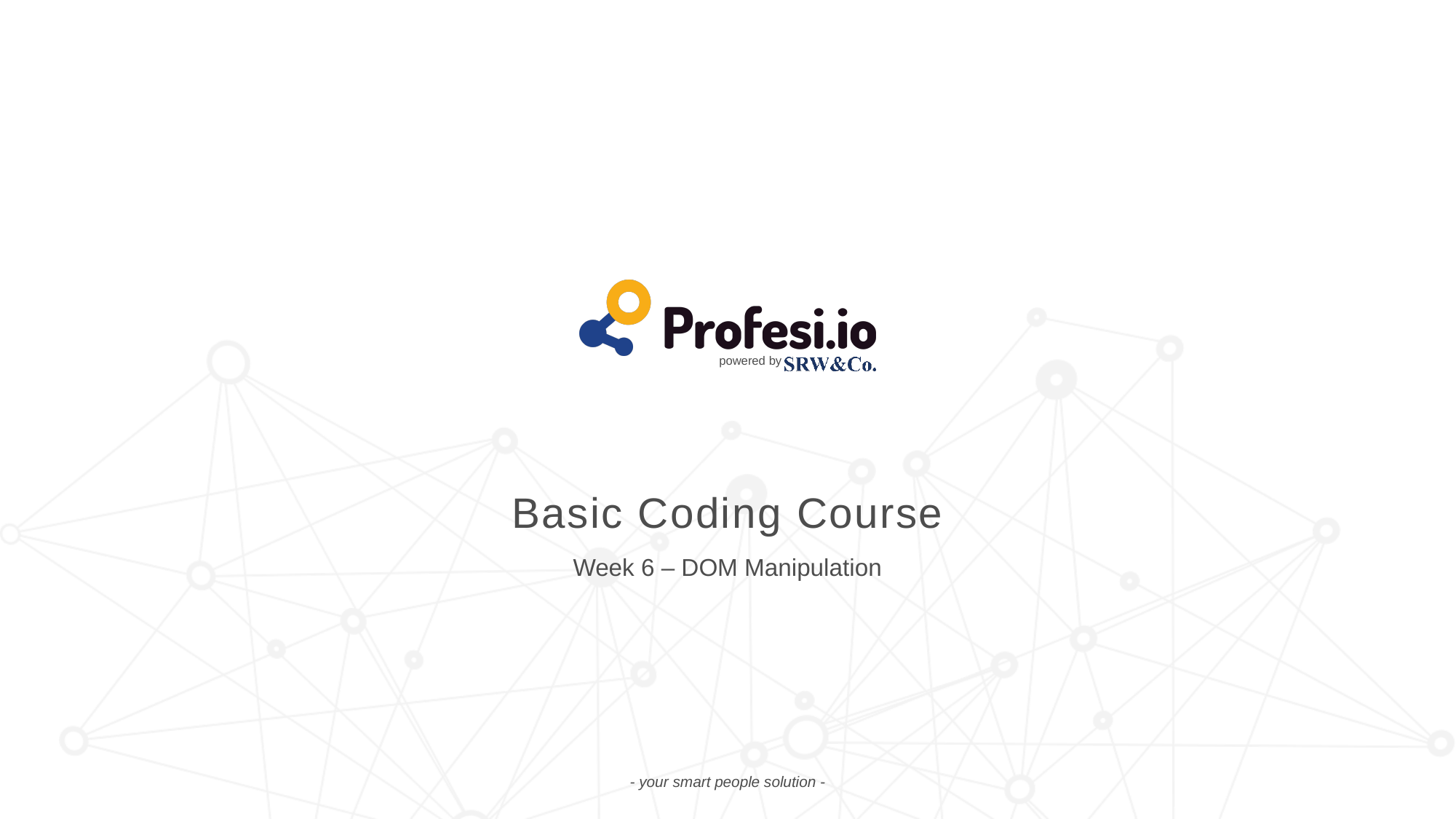

# Basic Coding Course
Week 6 – DOM Manipulation